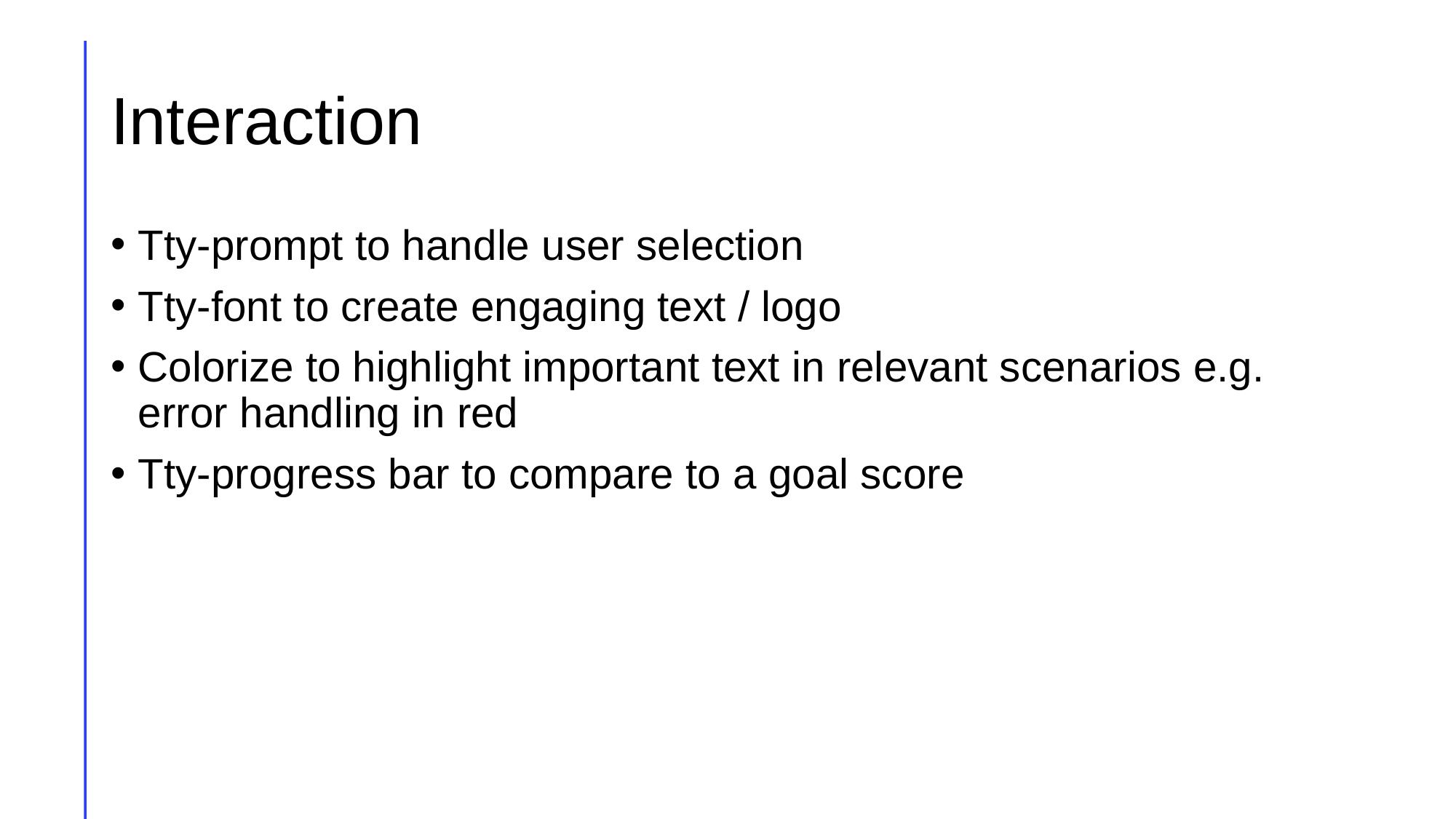

# Interaction
Tty-prompt to handle user selection
Tty-font to create engaging text / logo
Colorize to highlight important text in relevant scenarios e.g. error handling in red
Tty-progress bar to compare to a goal score